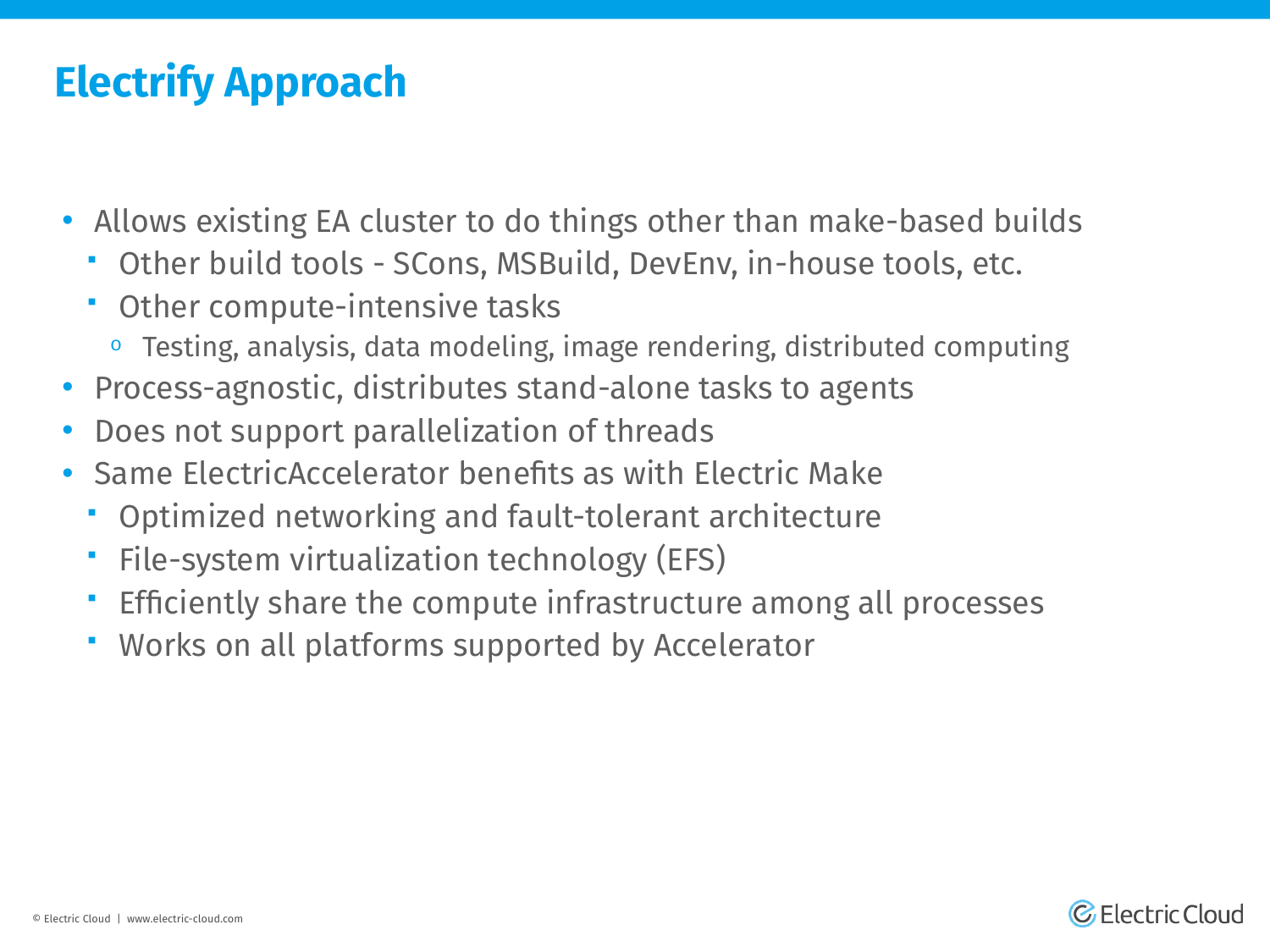

# Electrify Approach
Allows existing EA cluster to do things other than make-based builds
Other build tools - SCons, MSBuild, DevEnv, in-house tools, etc.
Other compute-intensive tasks
Testing, analysis, data modeling, image rendering, distributed computing
Process-agnostic, distributes stand-alone tasks to agents
Does not support parallelization of threads
Same ElectricAccelerator benefits as with Electric Make
Optimized networking and fault-tolerant architecture
File-system virtualization technology (EFS)
Efficiently share the compute infrastructure among all processes
Works on all platforms supported by Accelerator